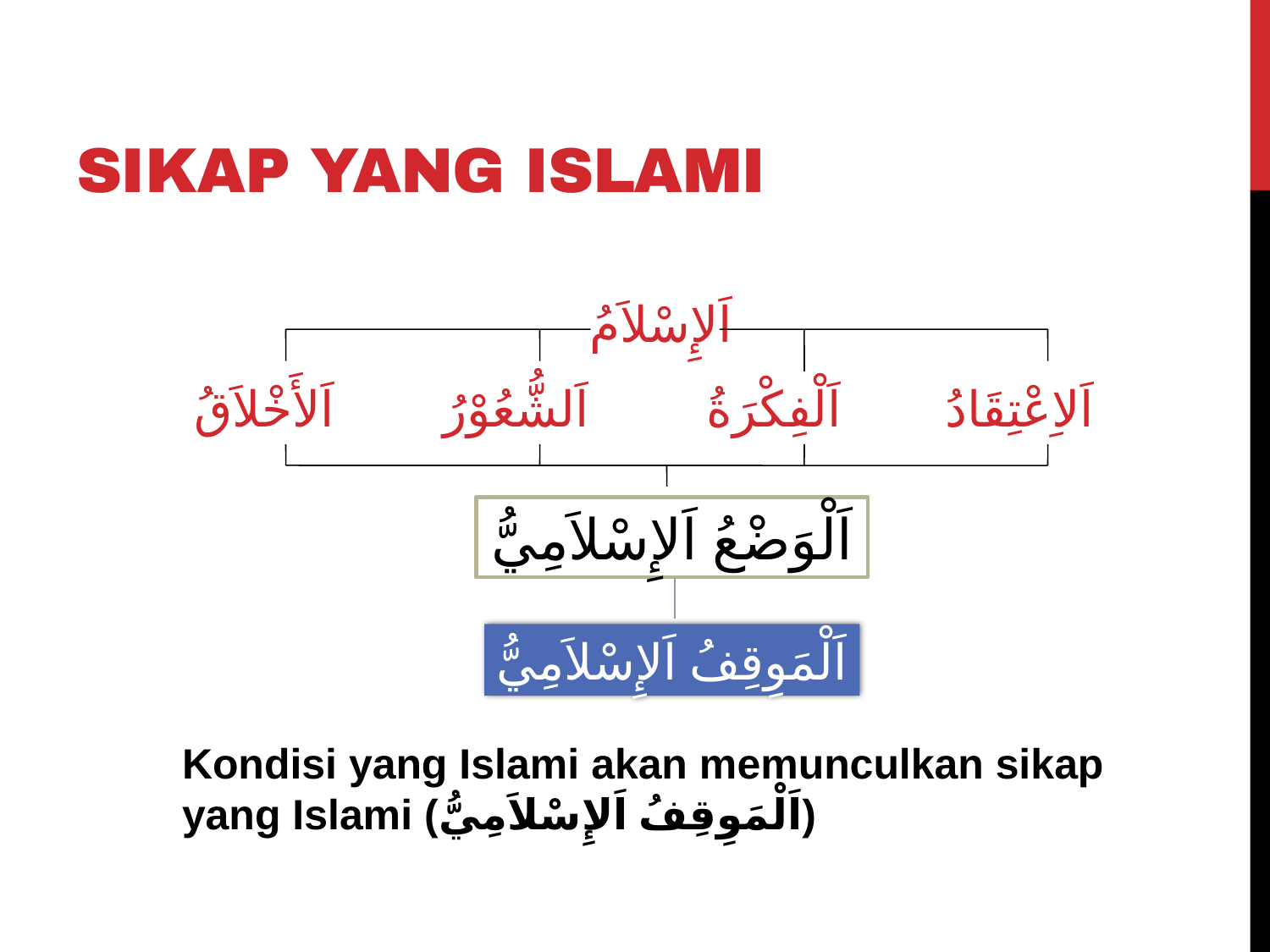

# Sikap yang islami
اَلإِسْلاَمُ

اَلاِعْتِقَادُ		اَلْفِكْرَةُ		اَلشُّعُوْرُ		اَلأَخْلاَقُ

اَلْوَضْعُ اَلإِسْلاَمِيُّ
اَلْمَوِقِفُ اَلإِسْلاَمِيُّ
Kondisi yang Islami akan memunculkan sikap yang Islami (اَلْمَوِقِفُ اَلإِسْلاَمِيُّ)